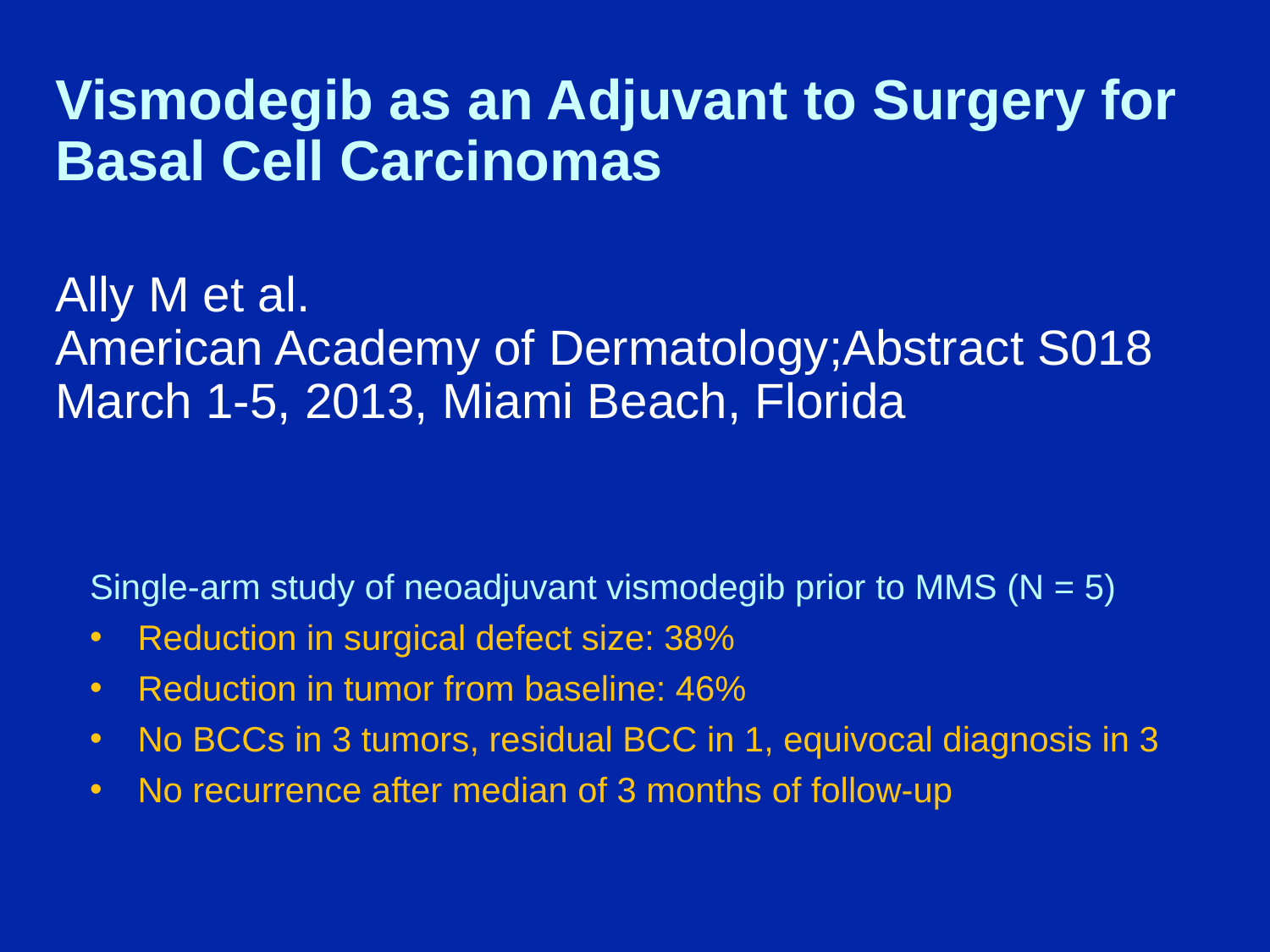

# Vismodegib as an Adjuvant to Surgery for Basal Cell Carcinomas
Ally M et al.
American Academy of Dermatology;Abstract S018
March 1-5, 2013, Miami Beach, Florida
Single-arm study of neoadjuvant vismodegib prior to MMS (N = 5)
Reduction in surgical defect size: 38%
Reduction in tumor from baseline: 46%
No BCCs in 3 tumors, residual BCC in 1, equivocal diagnosis in 3
No recurrence after median of 3 months of follow-up